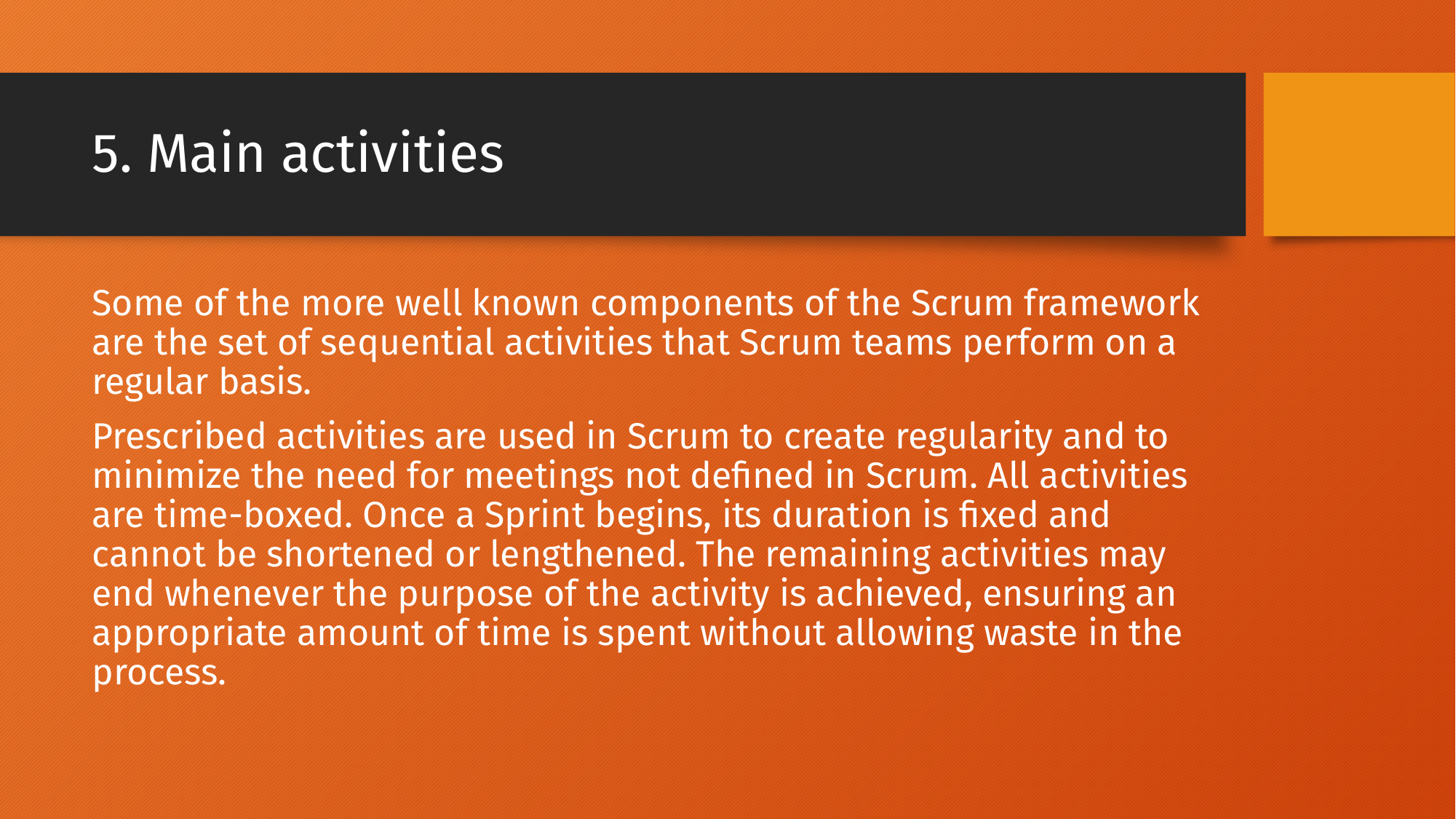

# 5. Main activities
Some of the more well known components of the Scrum framework are the set of sequential activities that Scrum teams perform on a regular basis.
Prescribed activities are used in Scrum to create regularity and to minimize the need for meetings not defined in Scrum. All activities are time-boxed. Once a Sprint begins, its duration is fixed and cannot be shortened or lengthened. The remaining activities may end whenever the purpose of the activity is achieved, ensuring an appropriate amount of time is spent without allowing waste in the process.